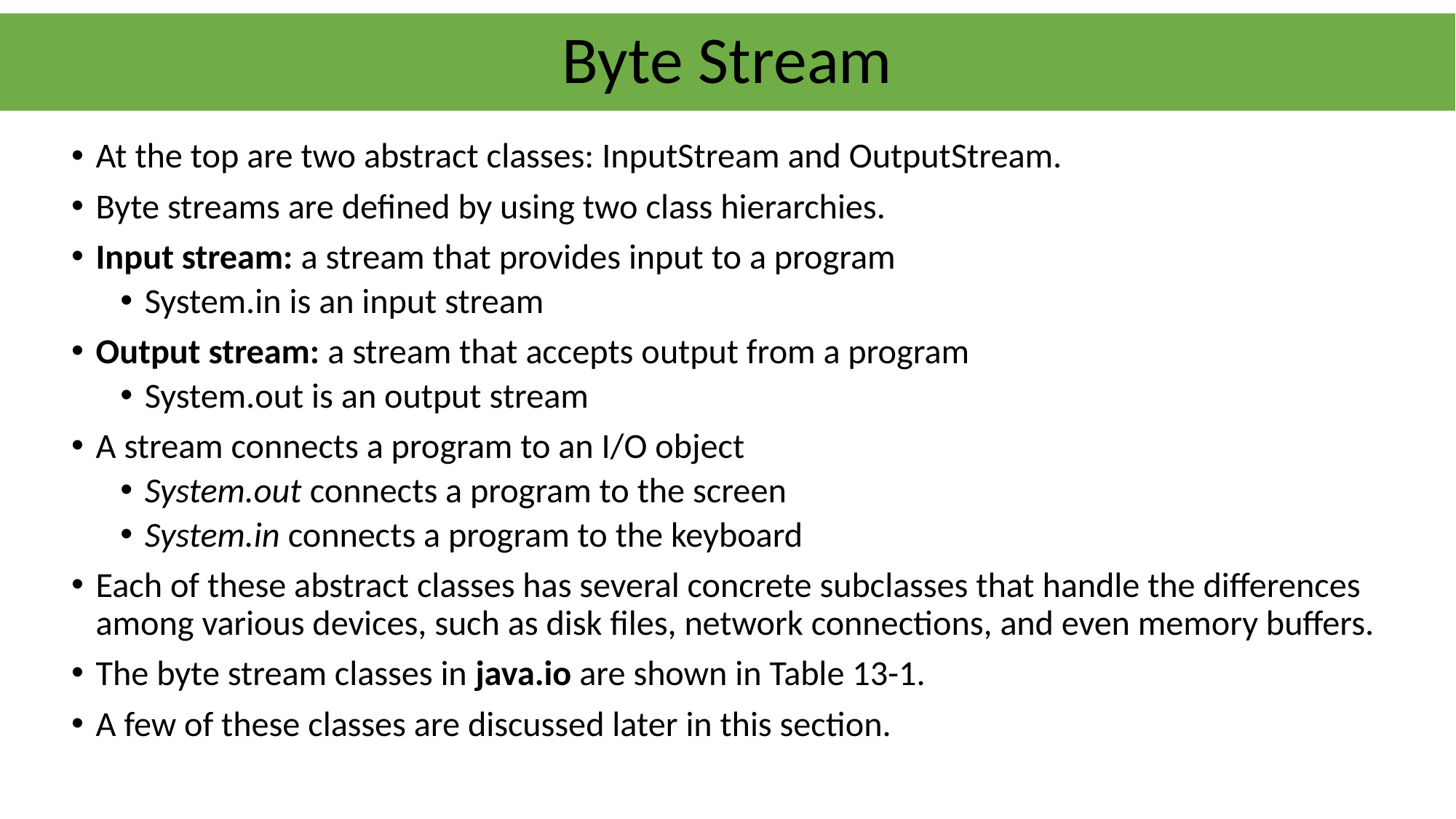

# Byte Stream
At the top are two abstract classes: InputStream and OutputStream.
Byte streams are defined by using two class hierarchies.
Input stream: a stream that provides input to a program
System.in is an input stream
Output stream: a stream that accepts output from a program
System.out is an output stream
A stream connects a program to an I/O object
System.out connects a program to the screen
System.in connects a program to the keyboard
Each of these abstract classes has several concrete subclasses that handle the differences among various devices, such as disk files, network connections, and even memory buffers.
The byte stream classes in java.io are shown in Table 13-1.
A few of these classes are discussed later in this section.